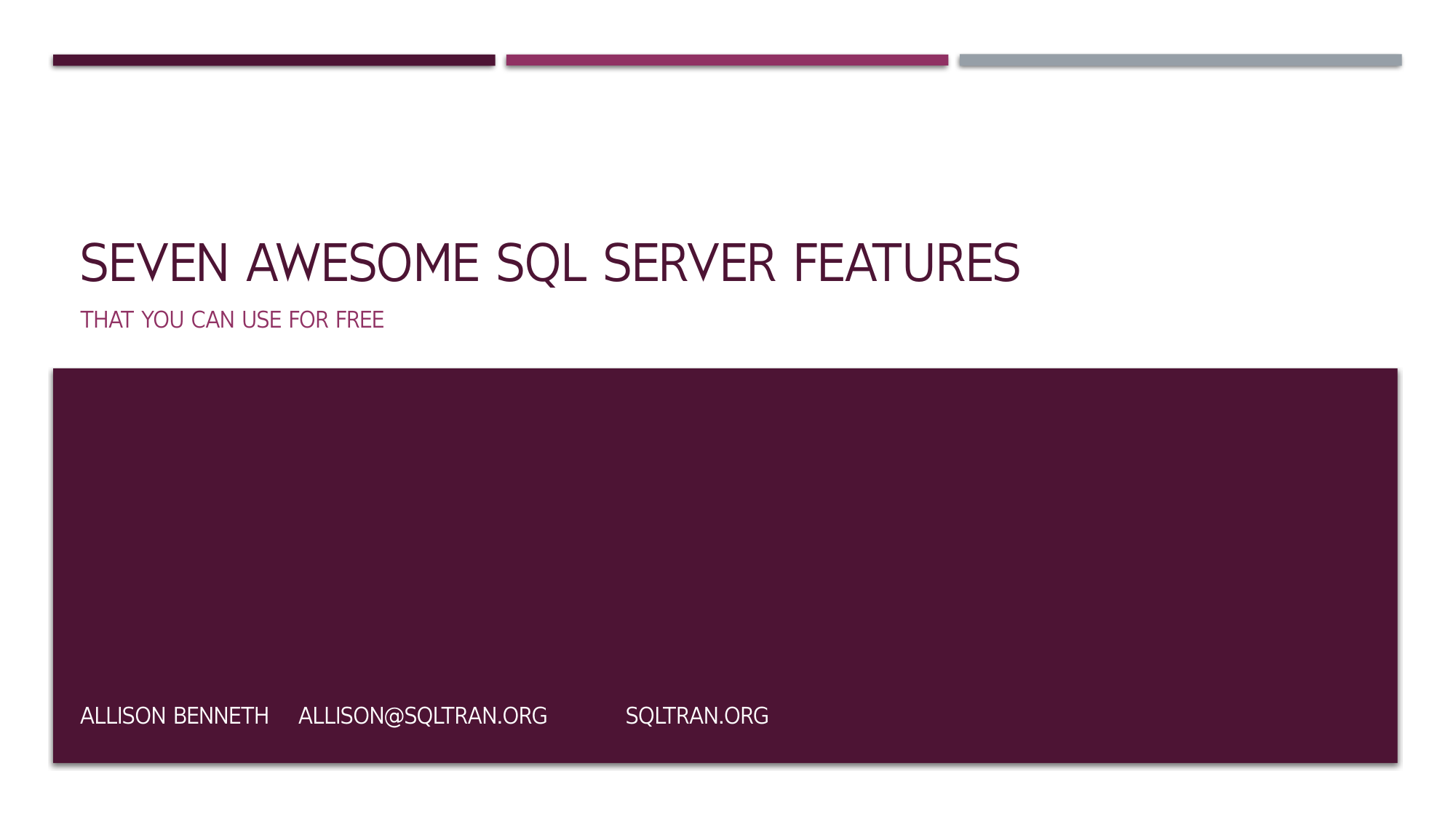

# Seven Awesome SQL Server Features
That You Can Use for Free
Allison Benneth	Allison@sqltran.org	sqltran.org